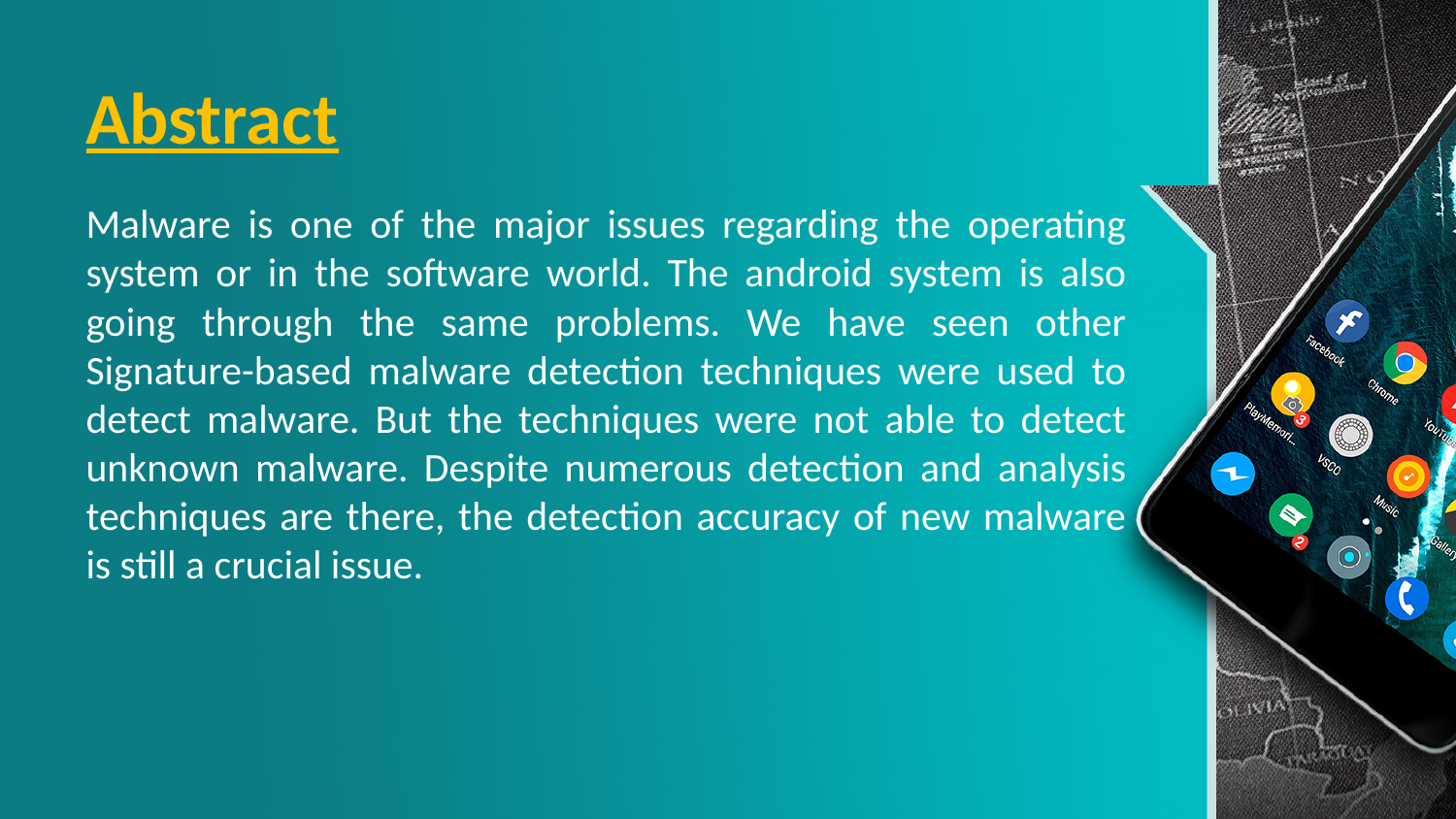

# Abstract
Malware is one of the major issues regarding the operating system or in the software world. The android system is also going through the same problems. We have seen other Signature-based malware detection techniques were used to detect malware. But the techniques were not able to detect unknown malware. Despite numerous detection and analysis techniques are there, the detection accuracy of new malware is still a crucial issue.